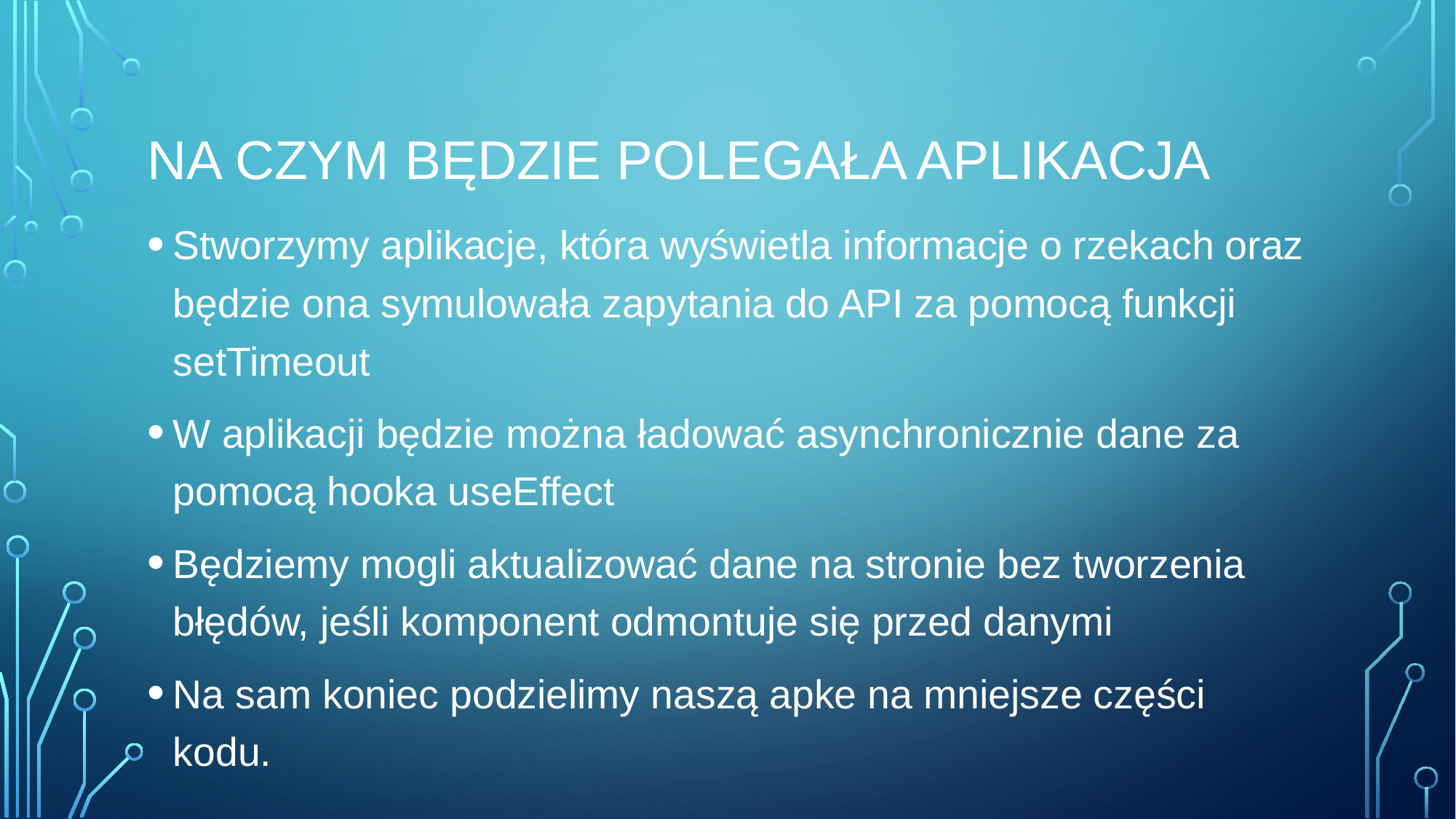

# Na czym będzie polegała aplikacja
Stworzymy aplikacje, która wyświetla informacje o rzekach oraz będzie ona symulowała zapytania do API za pomocą funkcji setTimeout
W aplikacji będzie można ładować asynchronicznie dane za pomocą hooka useEffect
Będziemy mogli aktualizować dane na stronie bez tworzenia błędów, jeśli komponent odmontuje się przed danymi
Na sam koniec podzielimy naszą apke na mniejsze części kodu.